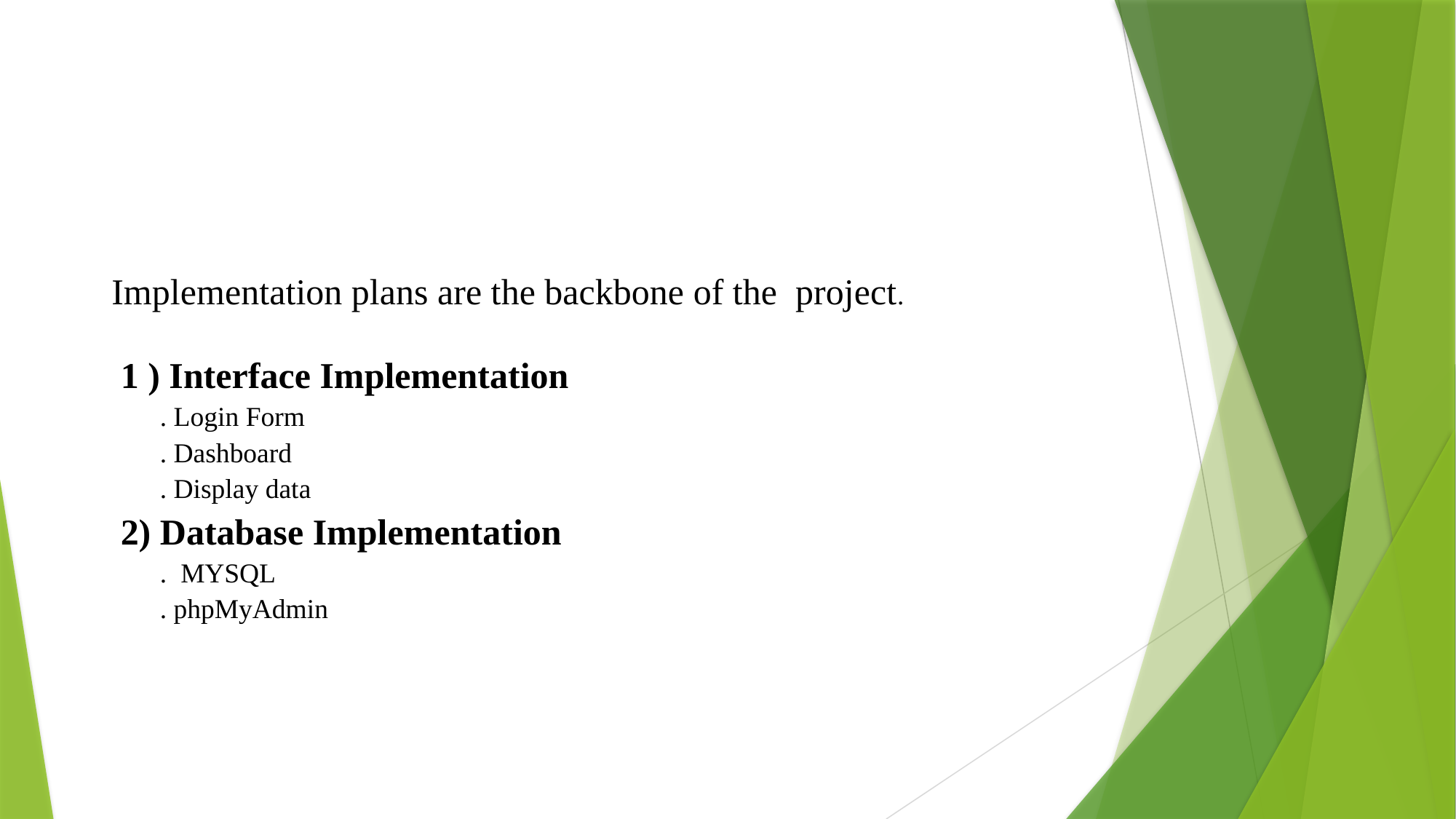

Implementation plans are the backbone of the  project.

 1 ) Interface Implementation
       . Login Form
       . Dashboard
       . Display data
 2) Database Implementation
       .  MYSQL
       . phpMyAdmin